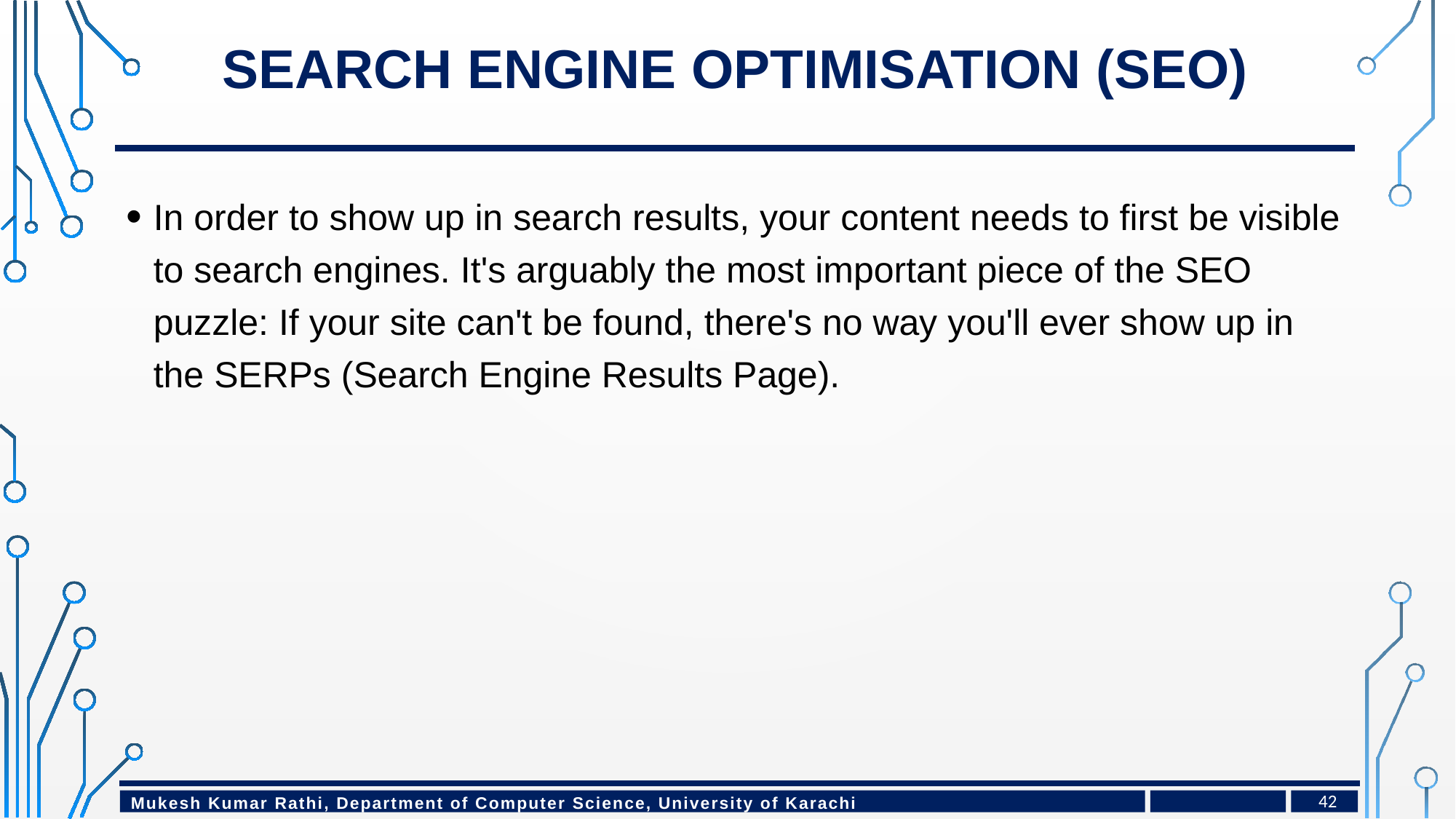

# Search engine optimisation (SEO)
In order to show up in search results, your content needs to first be visible to search engines. It's arguably the most important piece of the SEO puzzle: If your site can't be found, there's no way you'll ever show up in the SERPs (Search Engine Results Page).
42